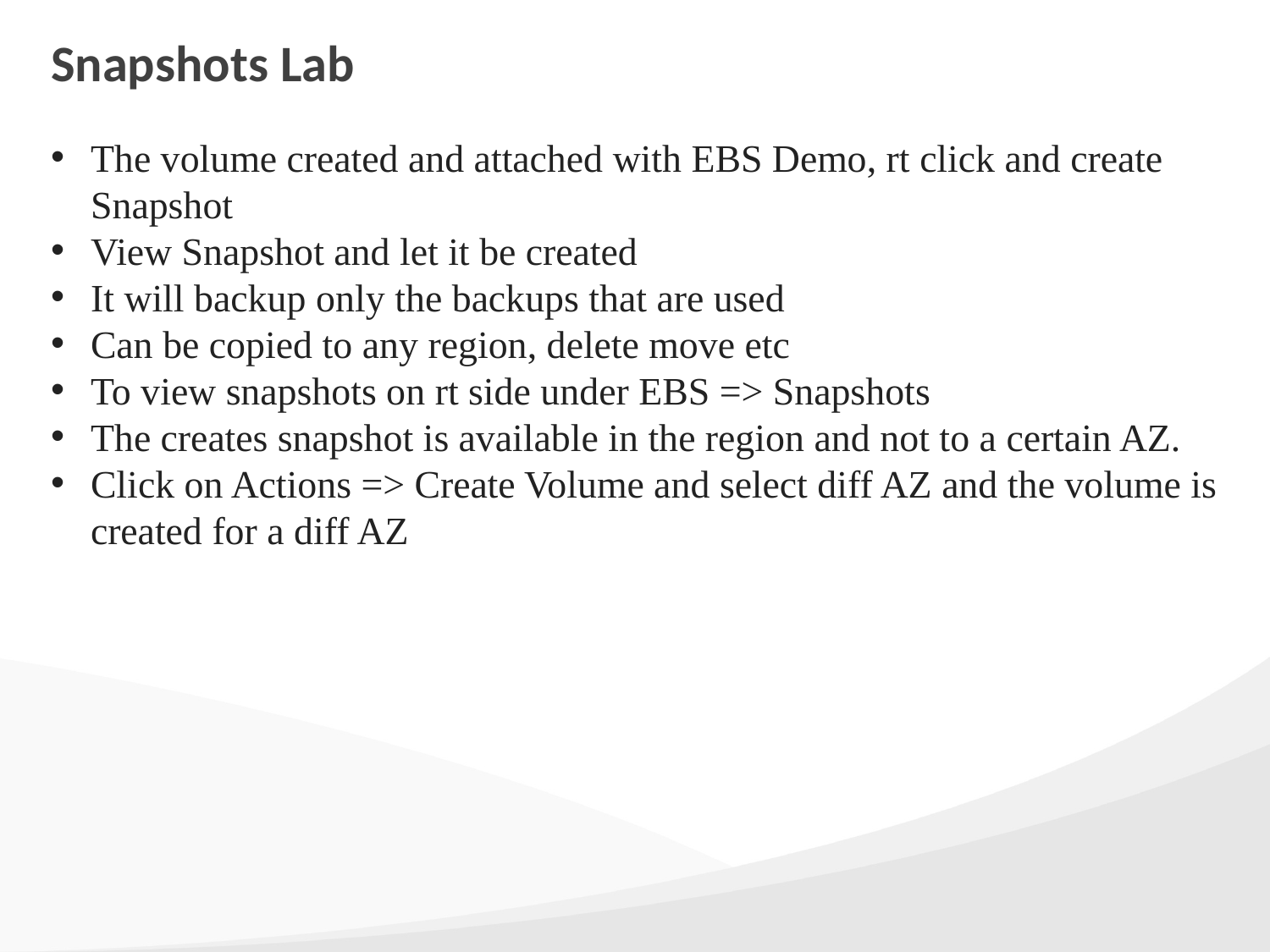

# Snapshots Lab
The volume created and attached with EBS Demo, rt click and create Snapshot
View Snapshot and let it be created
It will backup only the backups that are used
Can be copied to any region, delete move etc
To view snapshots on rt side under EBS => Snapshots
The creates snapshot is available in the region and not to a certain AZ.
Click on Actions => Create Volume and select diff AZ and the volume is created for a diff AZ